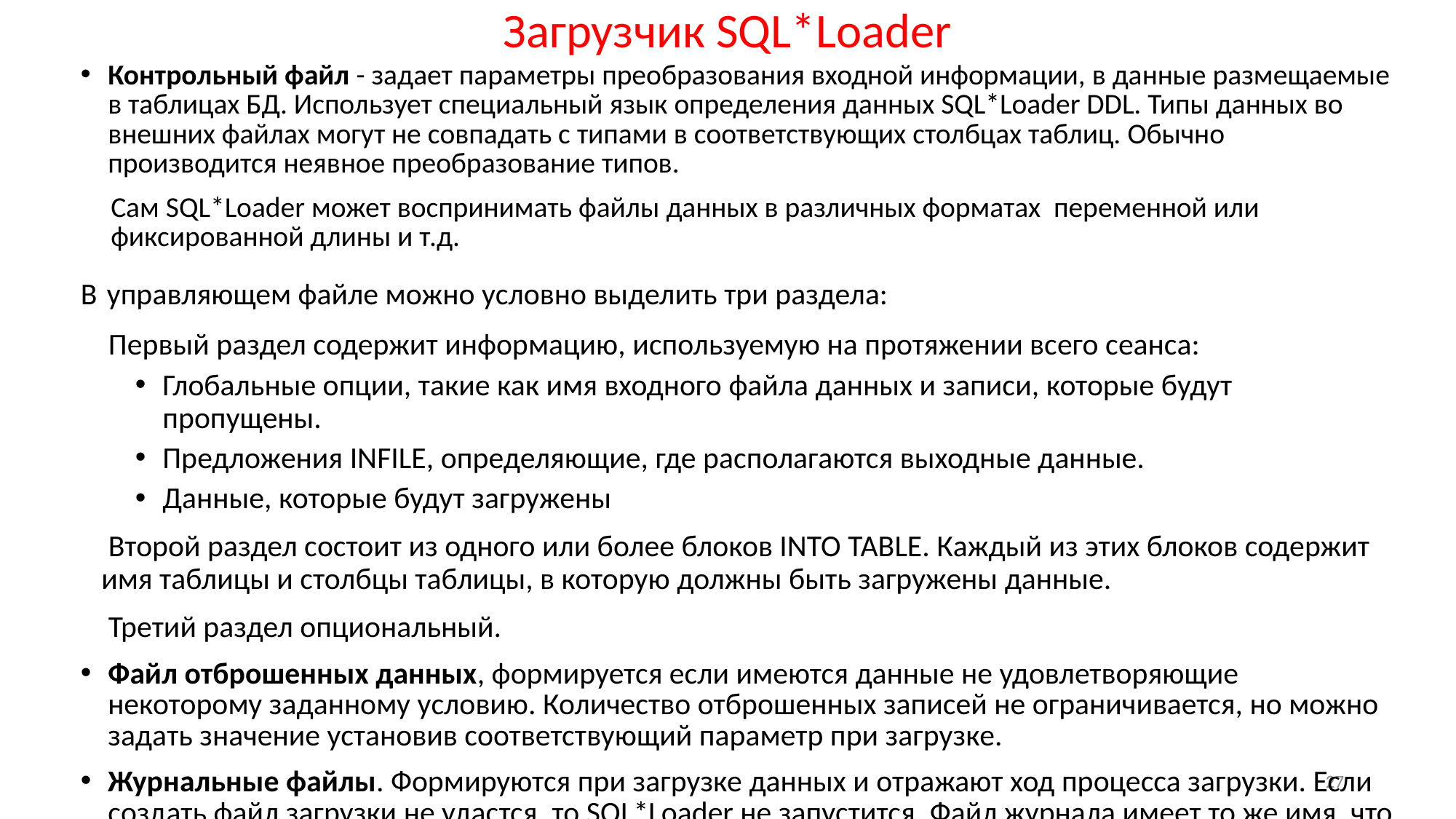

# Загрузчик SQL*Loader
Контрольный файл - задает параметры преобразования входной информации, в данные размещаемые в таблицах БД. Использует специальный язык определения данных SQL*Loader DDL. Типы данных во внешних файлах могут не совпадать с типами в соответствующих столбцах таблиц. Обычно производится неявное преобразование типов.
Сам SQL*Loader может воспринимать файлы данных в различных форматах  переменной или фиксированной длины и т.д.
В управляющем файле можно условно выделить три раздела:
    Первый раздел содержит информацию, используемую на протяжении всего сеанса:
Глобальные опции, такие как имя входного файла данных и записи, которые будут пропущены.
Предложения INFILE, определяющие, где располагаются выходные данные.
Данные, которые будут загружены
    Второй раздел состоит из одного или более блоков INTO TABLE. Каждый из этих блоков содержит        имя таблицы и столбцы таблицы, в которую должны быть загружены данные.
    Третий раздел опциональный.
Файл отброшенных данных, формируется если имеются данные не удовлетворяющие некоторому заданному условию. Количество отброшенных записей не ограничивается, но можно задать значение установив соответствующий параметр при загрузке.
Журнальные файлы. Формируются при загрузке данных и отражают ход процесса загрузки. Если создать файл загрузки не удастся, то SQL*Loader не запустится. Файл журнала имеет то же имя, что и контрольный файл, но с расширением log.
27